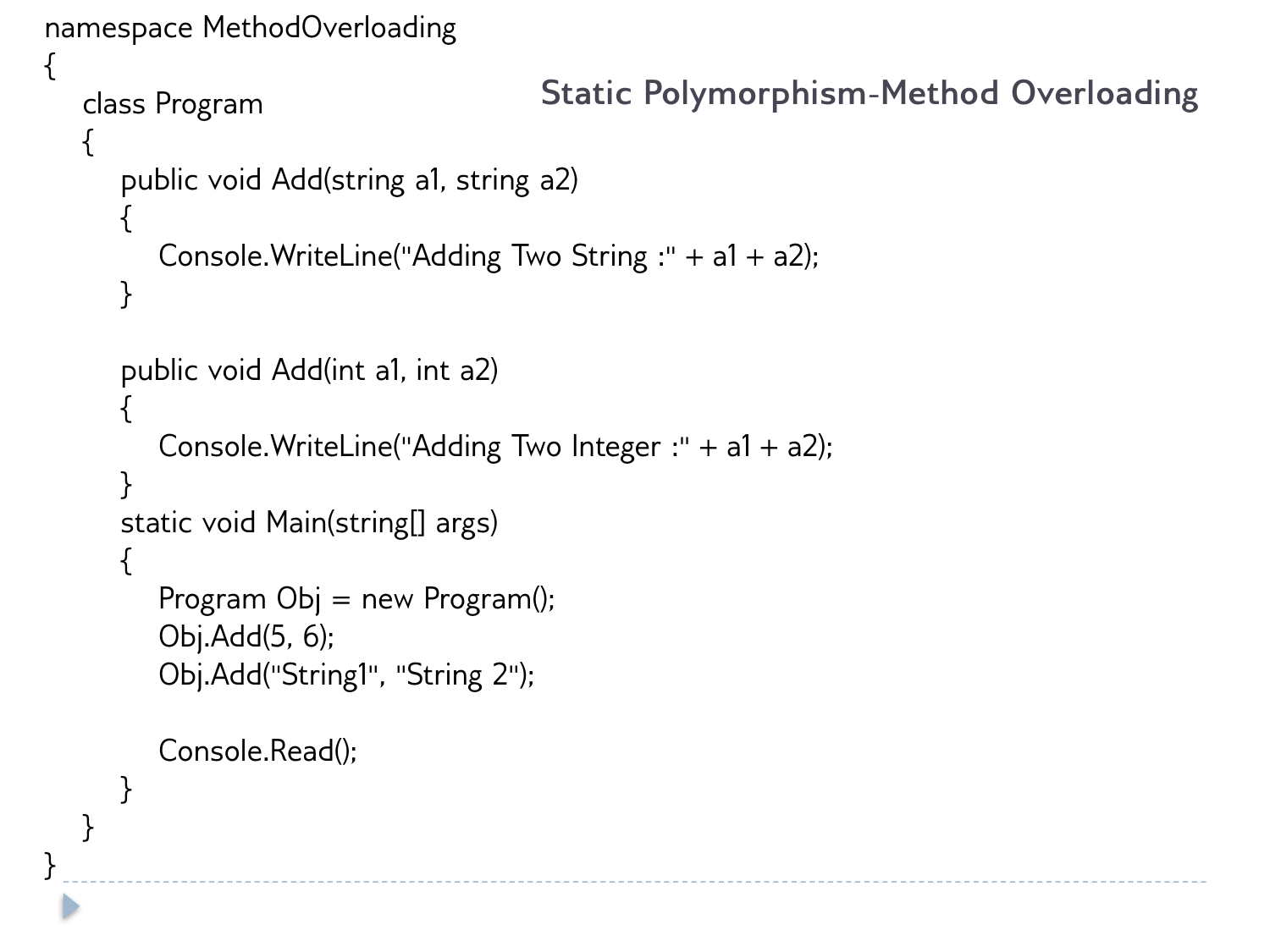

namespace MethodOverloading
{
    class Program
    {
        public void Add(string a1, string a2)
        {
            Console.WriteLine("Adding Two String :" + a1 + a2);
        }

        public void Add(int a1, int a2)
        {
            Console.WriteLine("Adding Two Integer :" + a1 + a2);
        }
        static void Main(string[] args)
        {
            Program Obj = new Program();
            Obj.Add(5, 6);
            Obj.Add("String1", "String 2");

            Console.Read();
        }
    }
}

Static Polymorphism-Method Overloading